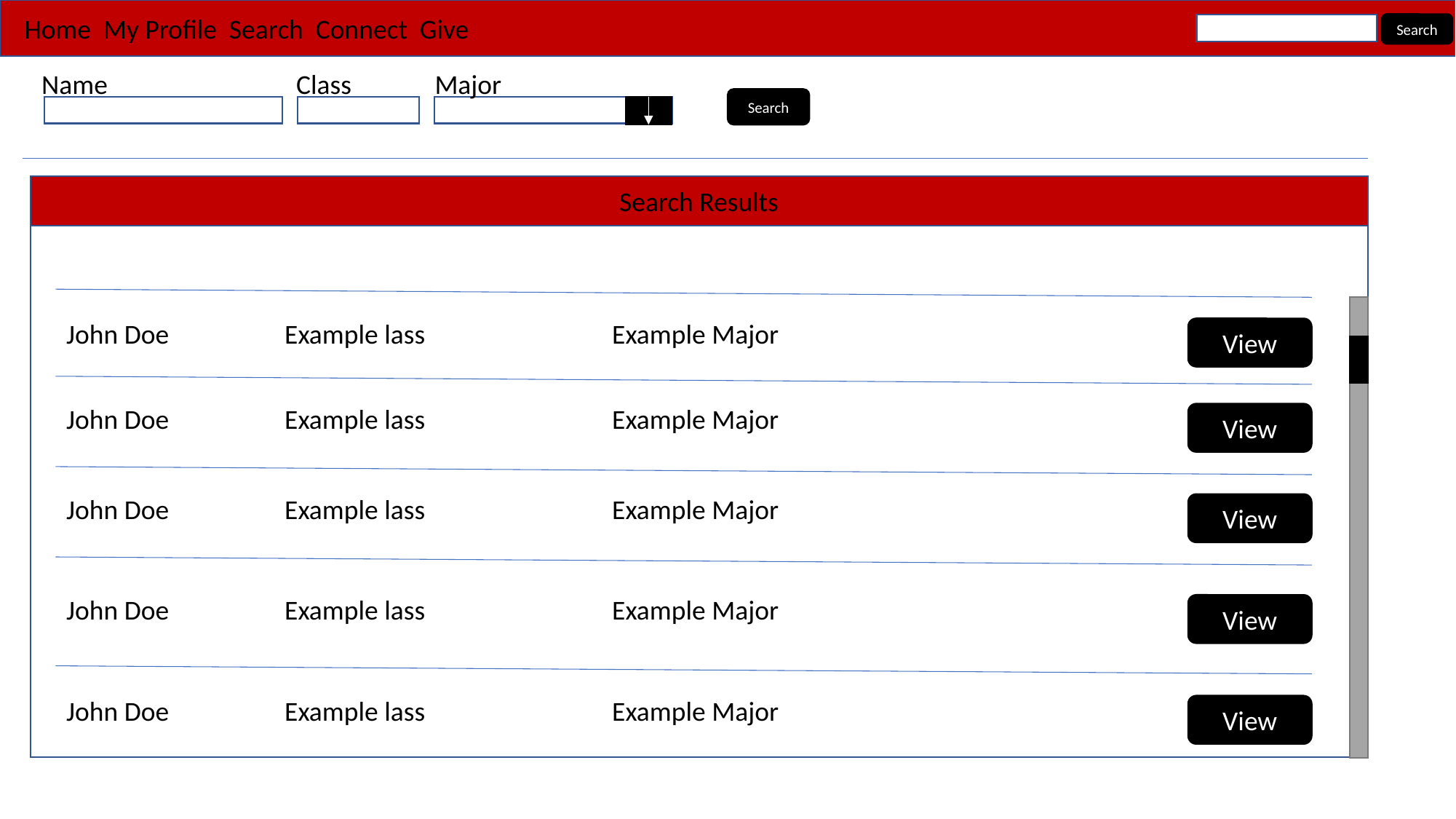

Home  My Profile  Search  Connect  Give
Search

Name
Class
Major
Search

Search Results

John Doe		Example lass		Example Major
View

John Doe		Example lass		Example Major
View
John Doe		Example lass		Example Major
View
John Doe		Example lass		Example Major
View
John Doe		Example lass		Example Major
View